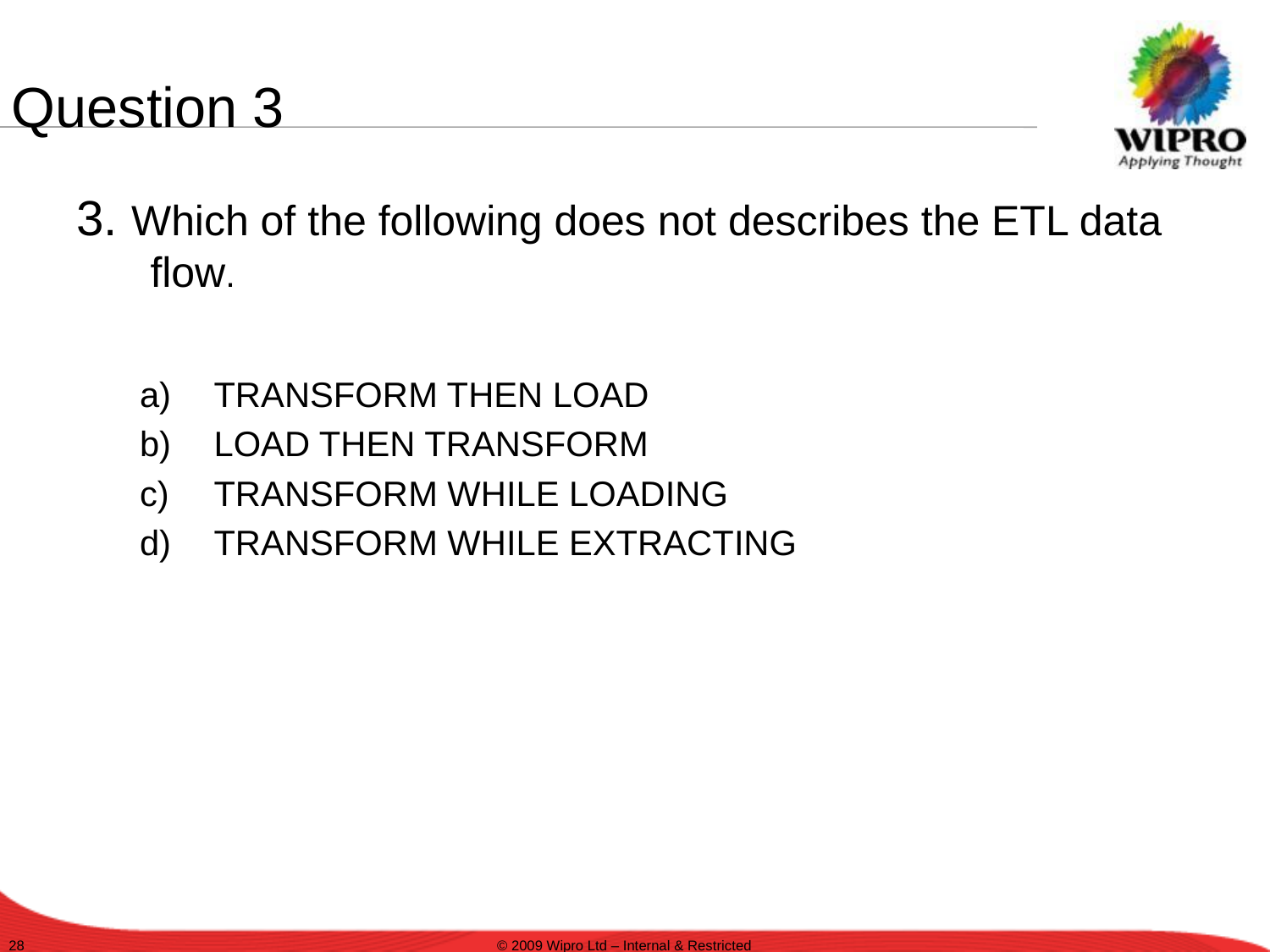

# Question 3
3. Which of the following does not describes the ETL data flow.

TRANSFORM THEN LOAD
LOAD THEN TRANSFORM
TRANSFORM WHILE LOADING
TRANSFORM WHILE EXTRACTING